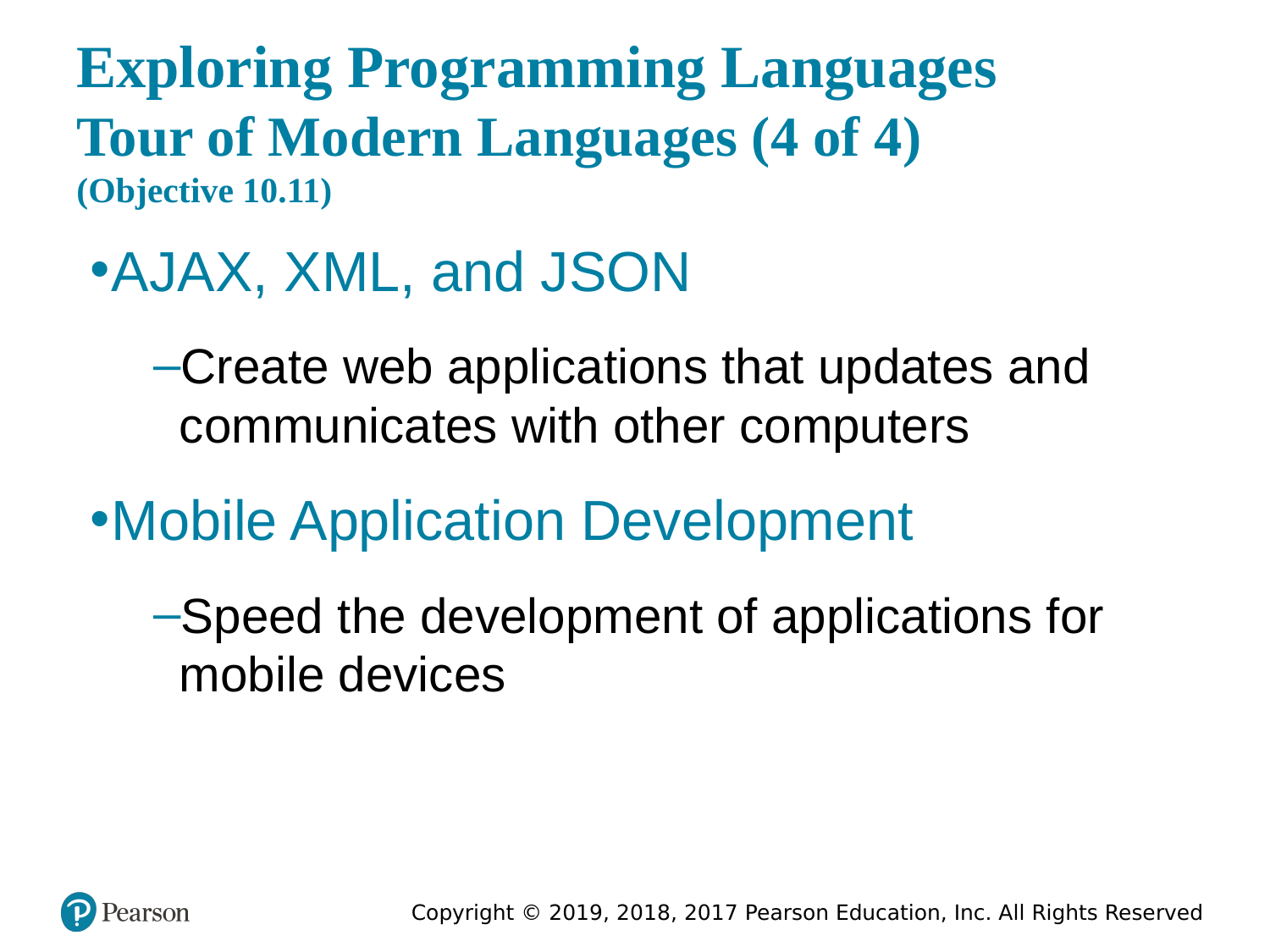

# Exploring Programming Languages Tour of Modern Languages (4 of 4) (Objective 10.11)
AJAX, XML, and JSON
Create web applications that updates and communicates with other computers
Mobile Application Development
Speed the development of applications for mobile devices